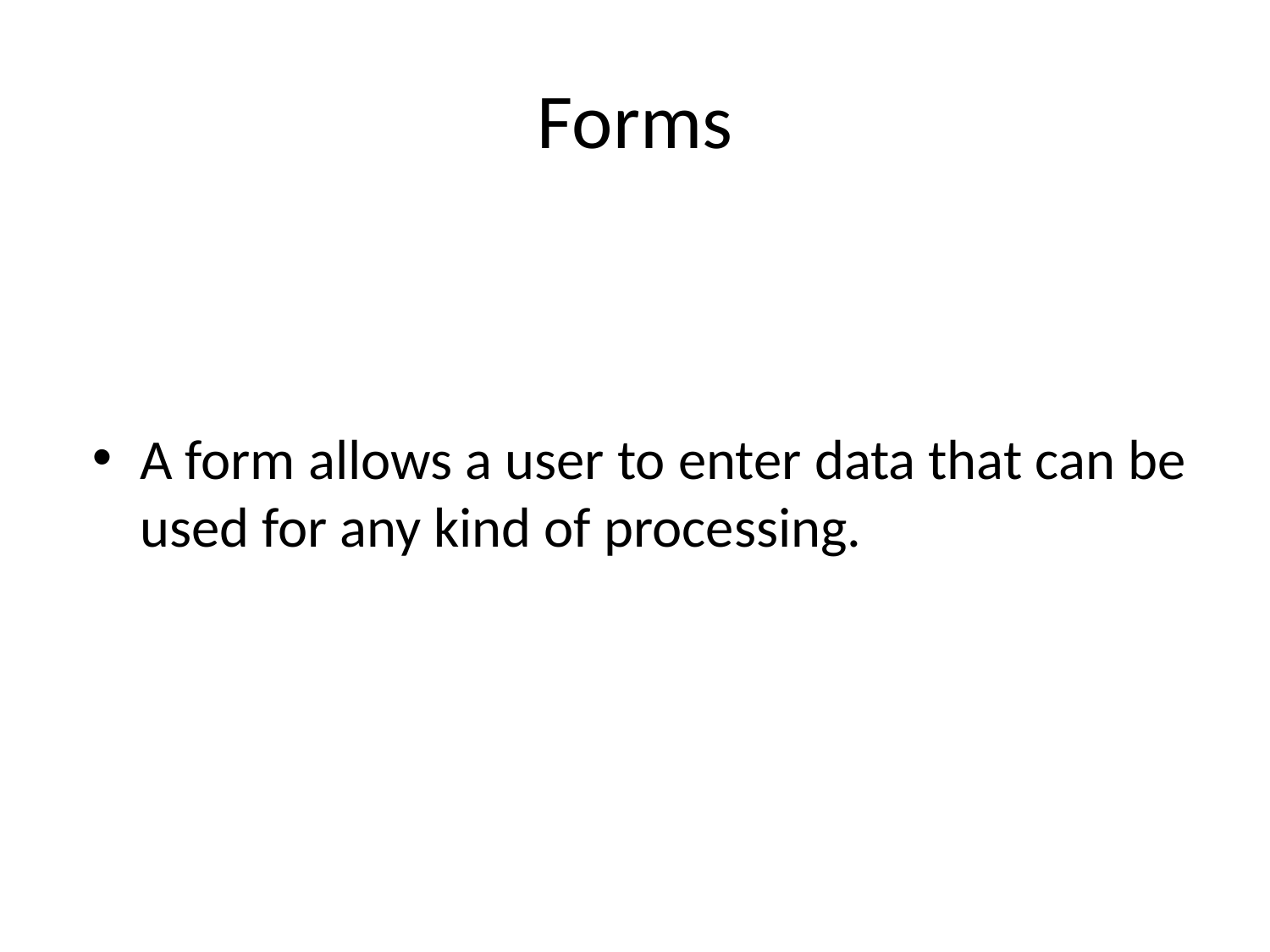

# Forms
A form allows a user to enter data that can be used for any kind of processing.